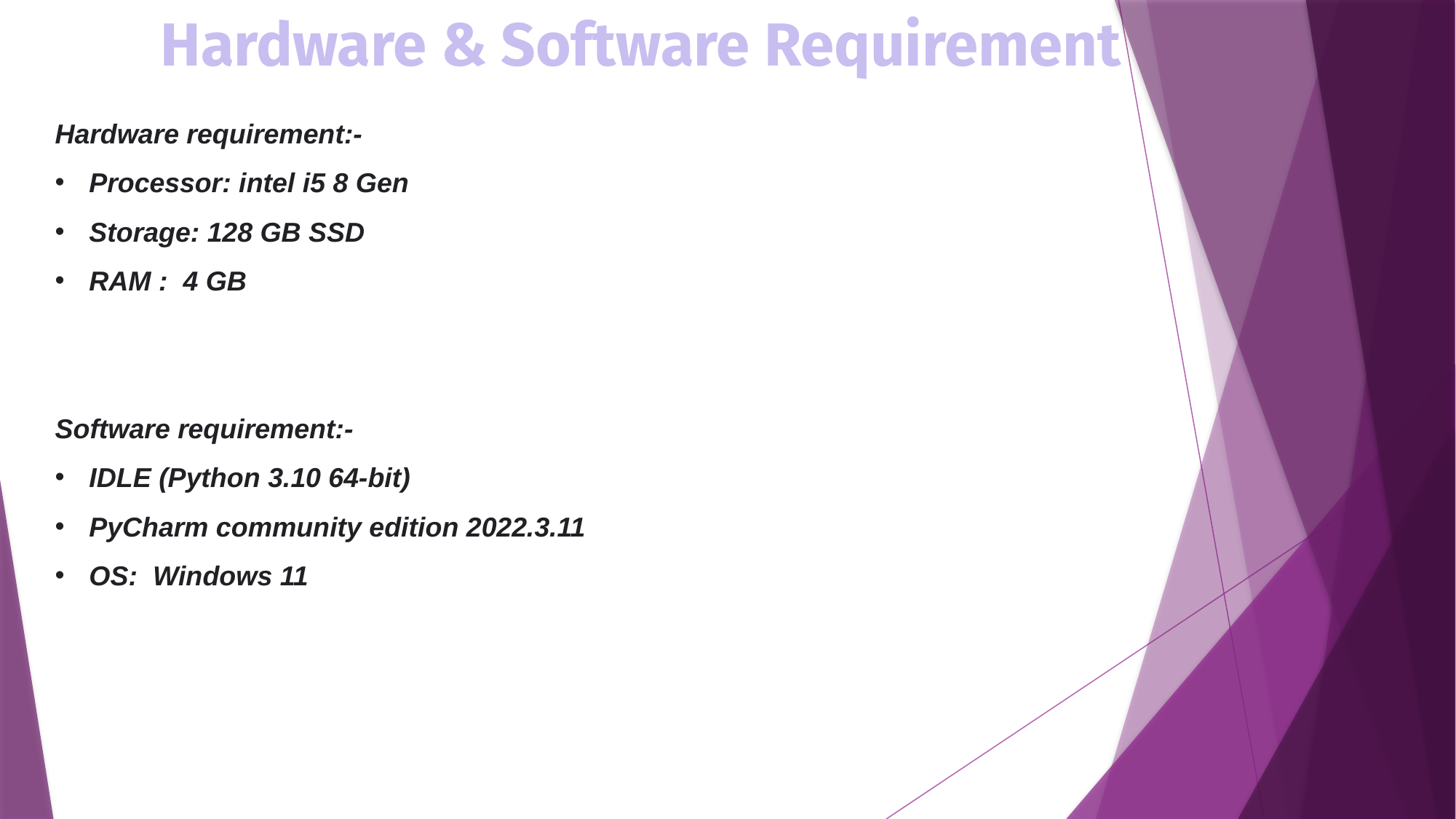

Hardware & Software Requirement
Hardware requirement:-
Processor: intel i5 8 Gen
Storage: 128 GB SSD
RAM :  4 GB

Software requirement:-
IDLE (Python 3.10 64-bit)
PyCharm community edition 2022.3.11
OS:  Windows 11